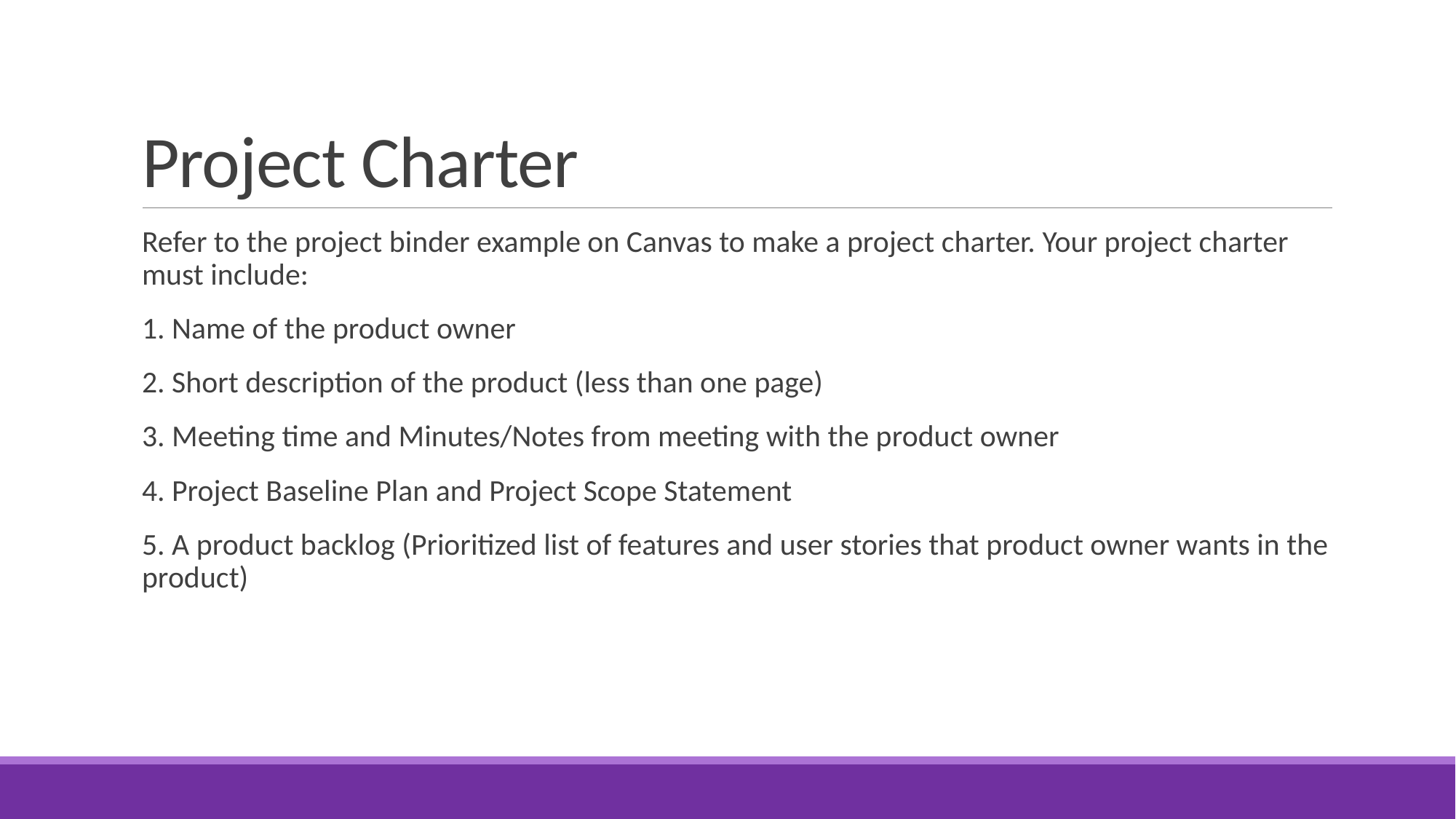

# Project Charter
Refer to the project binder example on Canvas to make a project charter. Your project charter must include:
1. Name of the product owner
2. Short description of the product (less than one page)
3. Meeting time and Minutes/Notes from meeting with the product owner
4. Project Baseline Plan and Project Scope Statement
5. A product backlog (Prioritized list of features and user stories that product owner wants in the product)